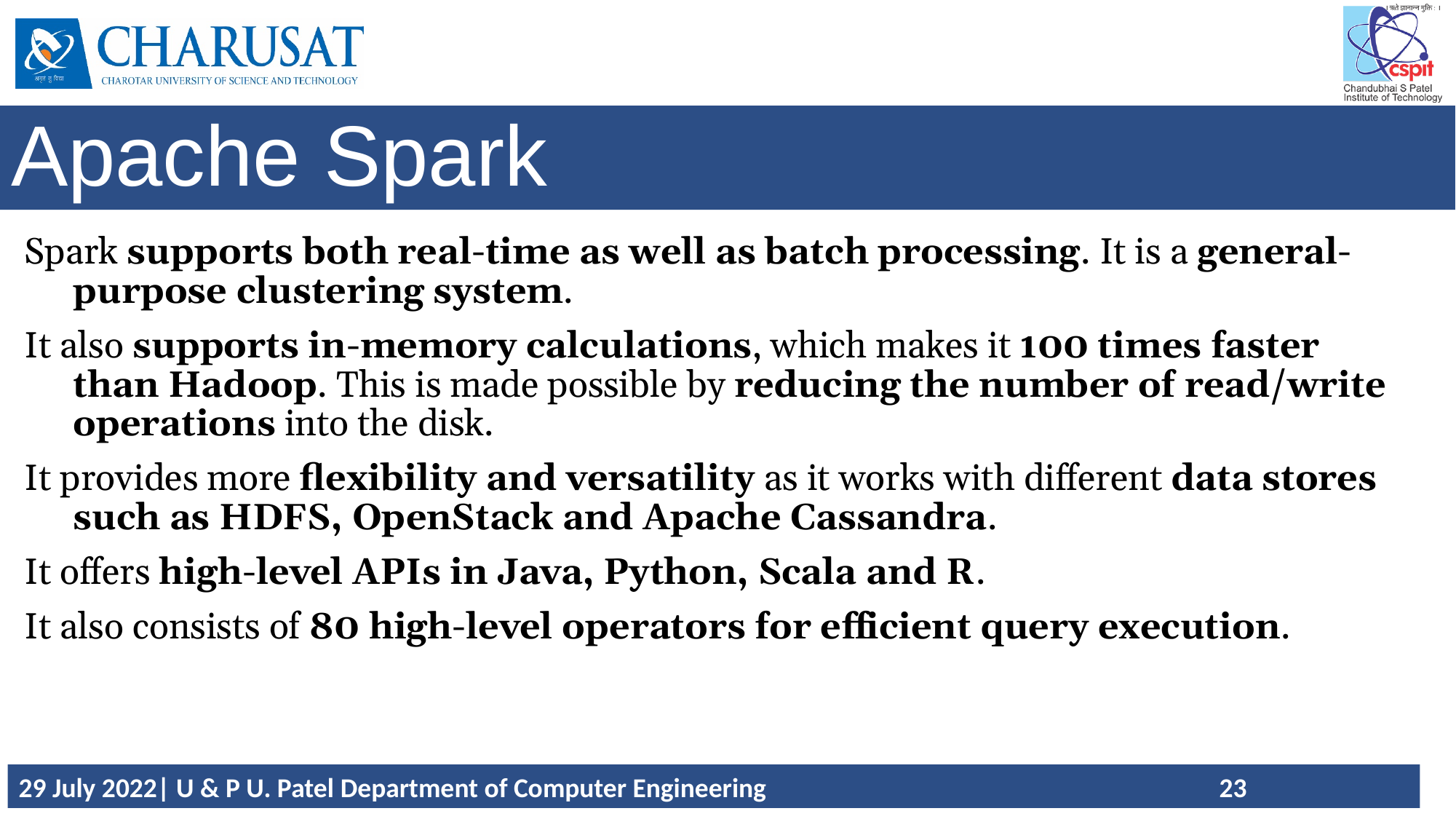

# Apache Spark
Spark supports both real-time as well as batch processing. It is a general-purpose clustering system.
It also supports in-memory calculations, which makes it 100 times faster than Hadoop. This is made possible by reducing the number of read/write operations into the disk.
It provides more flexibility and versatility as it works with different data stores such as HDFS, OpenStack and Apache Cassandra.
It offers high-level APIs in Java, Python, Scala and R.
It also consists of 80 high-level operators for efficient query execution.